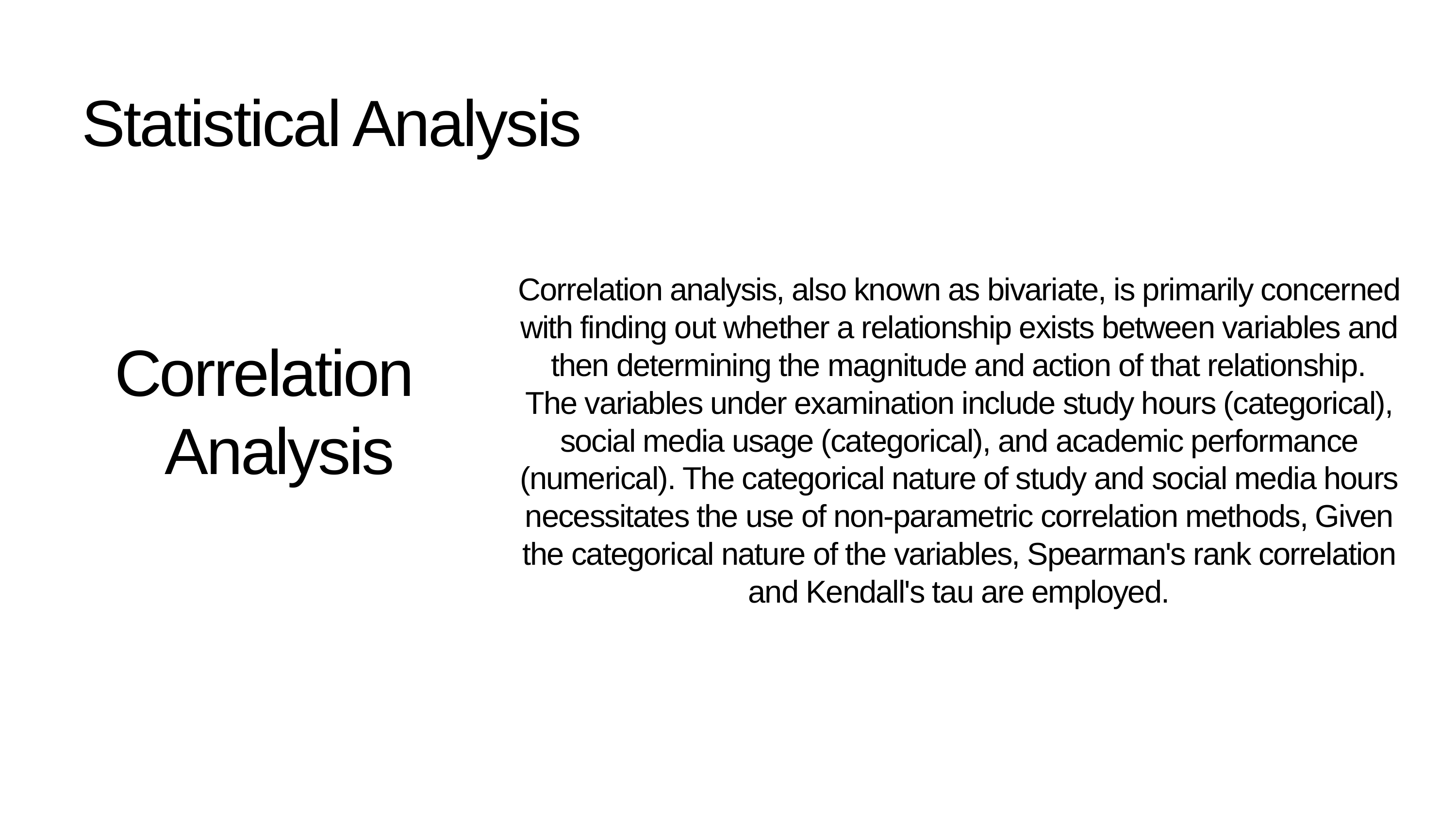

Statistical Analysis
Correlation analysis, also known as bivariate, is primarily concerned with finding out whether a relationship exists between variables and then determining the magnitude and action of that relationship.
The variables under examination include study hours (categorical), social media usage (categorical), and academic performance (numerical). The categorical nature of study and social media hours necessitates the use of non-parametric correlation methods, Given the categorical nature of the variables, Spearman's rank correlation and Kendall's tau are employed.
Correlation   Analysis